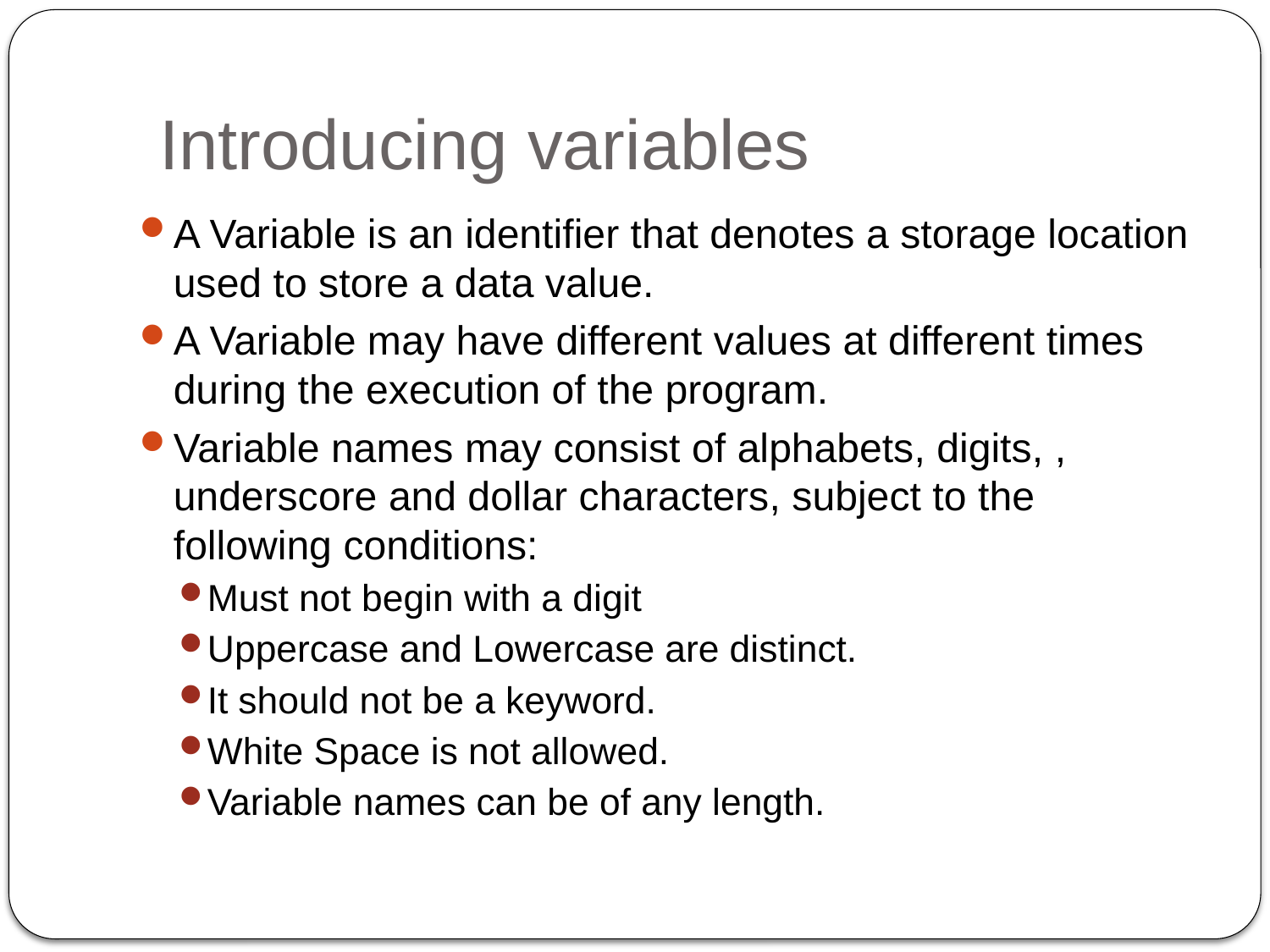

# Introducing variables
A Variable is an identifier that denotes a storage location used to store a data value.
A Variable may have different values at different times during the execution of the program.
Variable names may consist of alphabets, digits, , underscore and dollar characters, subject to the following conditions:
Must not begin with a digit
Uppercase and Lowercase are distinct.
It should not be a keyword.
White Space is not allowed.
Variable names can be of any length.